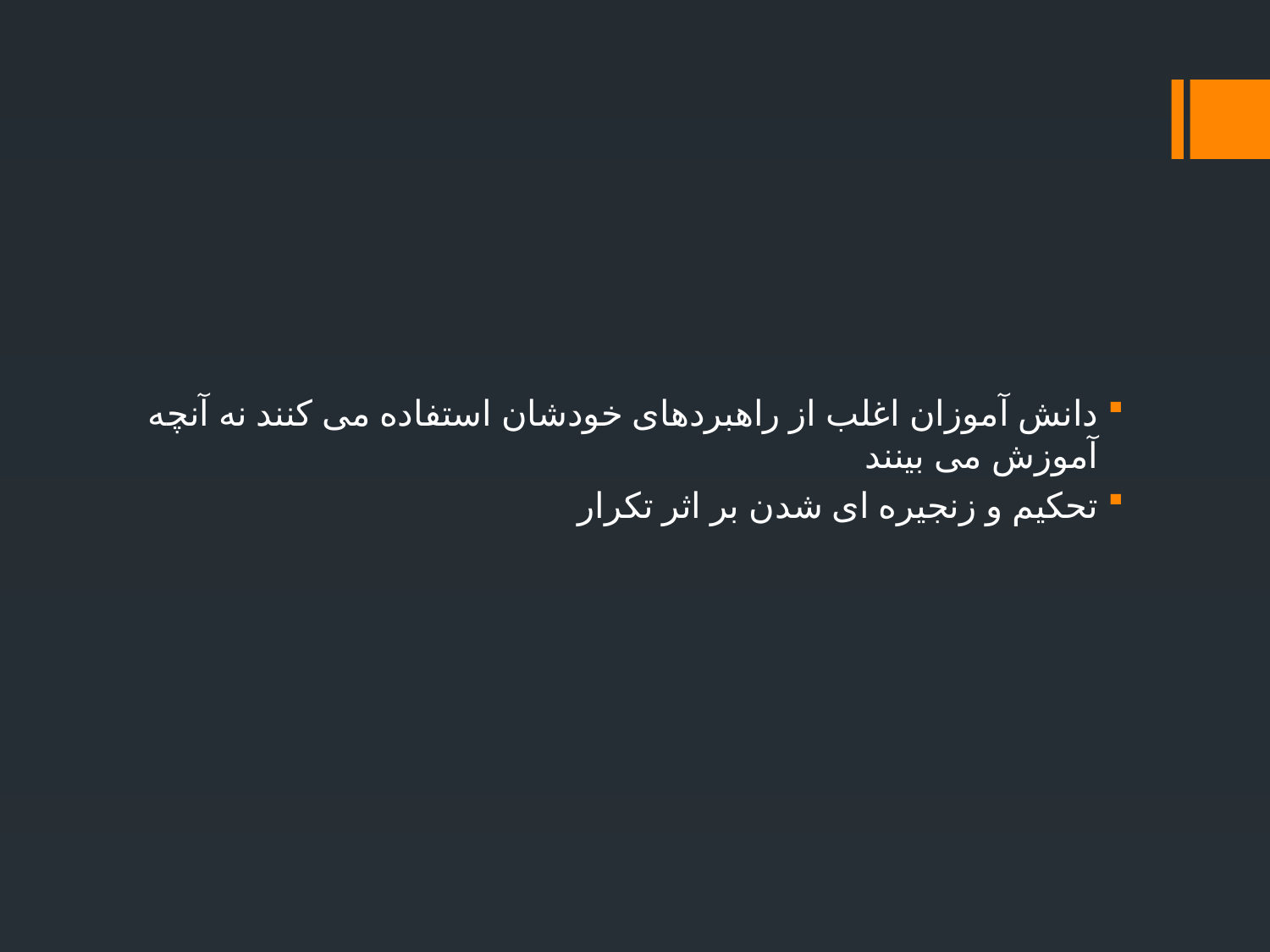

#
دانش آموزان اغلب از راهبردهای خودشان استفاده می کنند نه آنچه آموزش می بینند
تحکیم و زنجیره ای شدن بر اثر تکرار